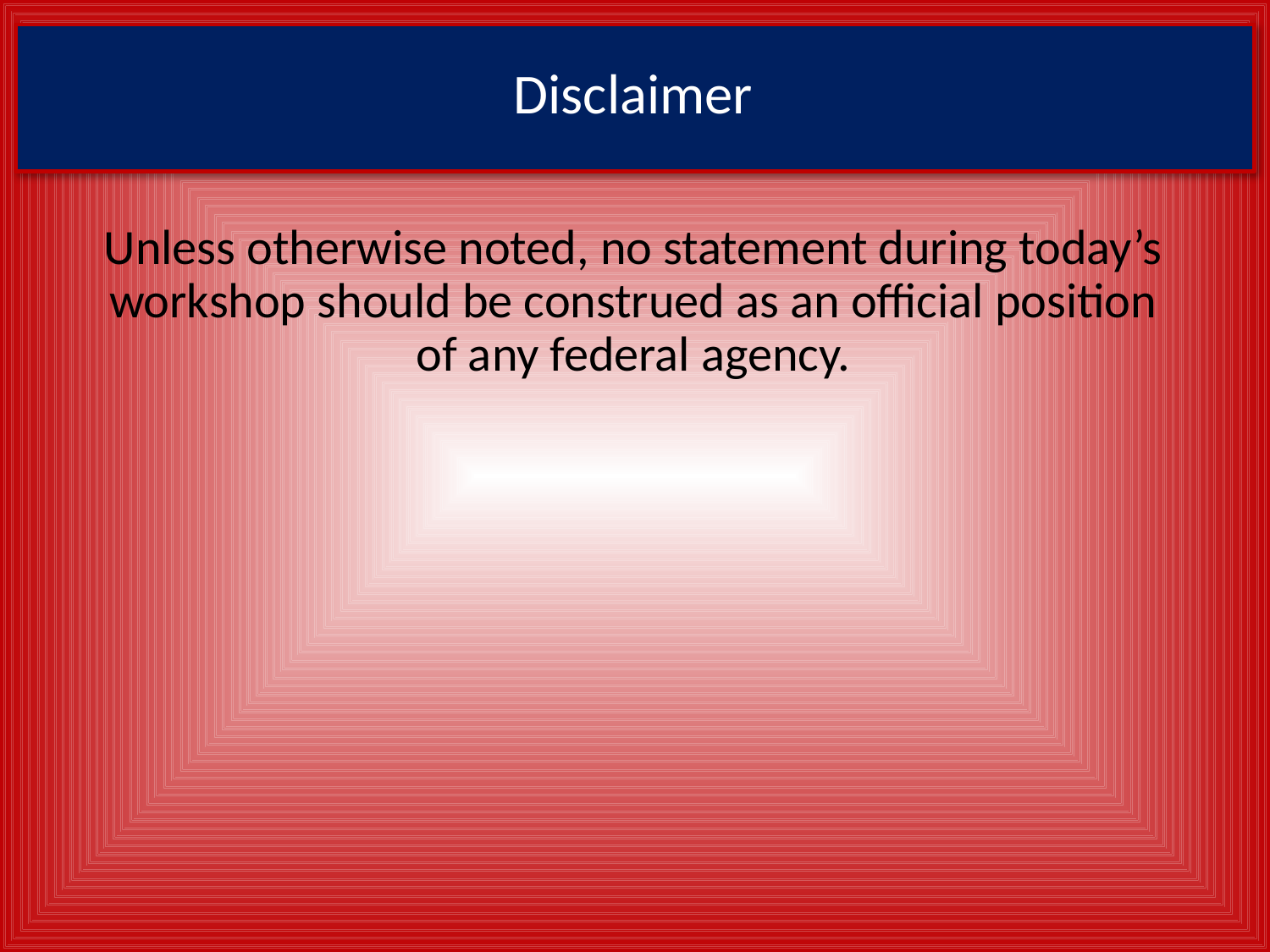

# Disclaimer
Unless otherwise noted, no statement during today’s workshop should be construed as an official position of any federal agency.